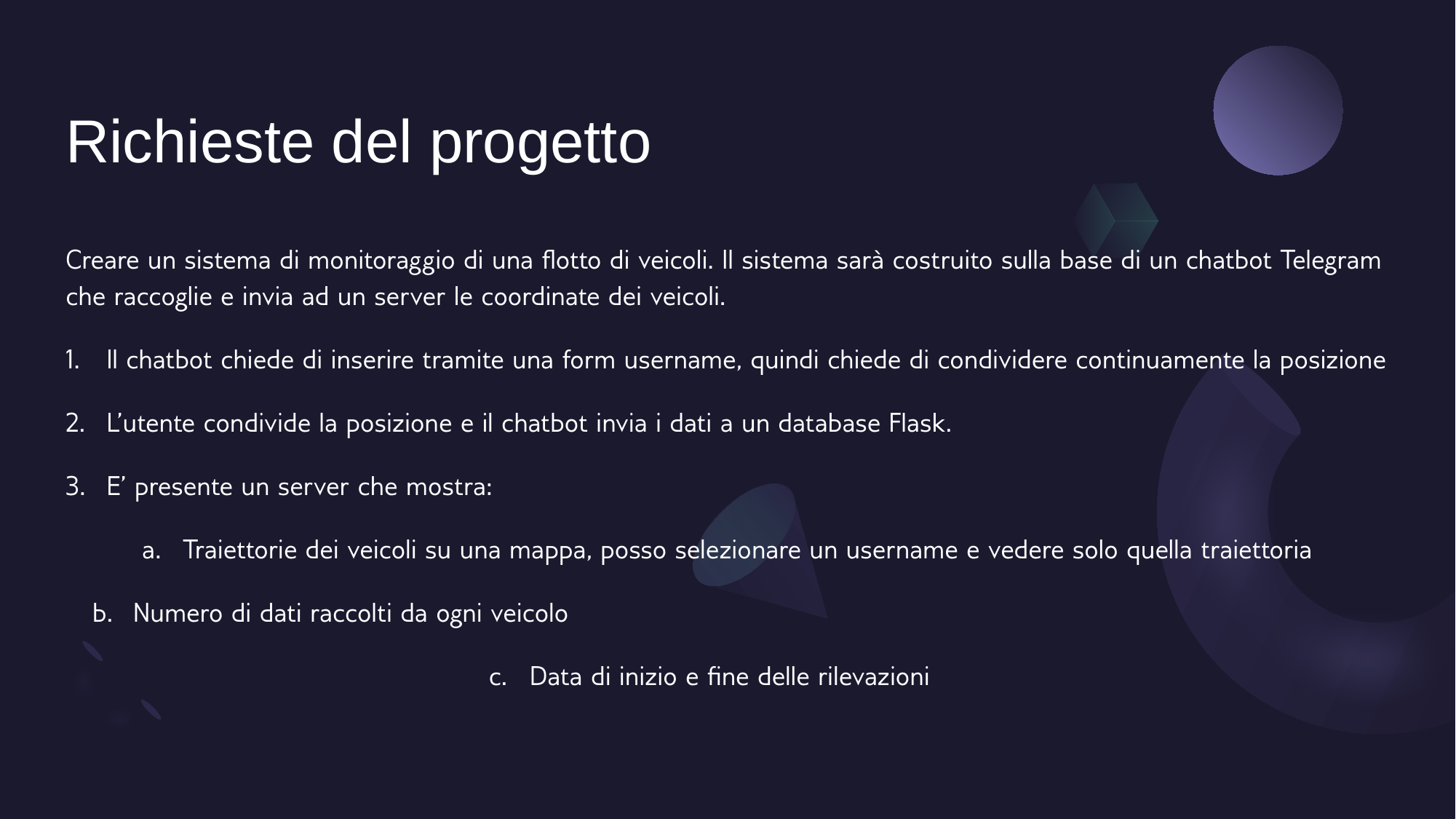

# Richieste del progetto
Creare un sistema di monitoraggio di una flotto di veicoli. Il sistema sarà costruito sulla base di un chatbot Telegram che raccoglie e invia ad un server le coordinate dei veicoli.
Il chatbot chiede di inserire tramite una form username, quindi chiede di condividere continuamente la posizione
L’utente condivide la posizione e il chatbot invia i dati a un database Flask.
E’ presente un server che mostra:
Traiettorie dei veicoli su una mappa, posso selezionare un username e vedere solo quella traiettoria
Numero di dati raccolti da ogni veicolo
Data di inizio e fine delle rilevazioni